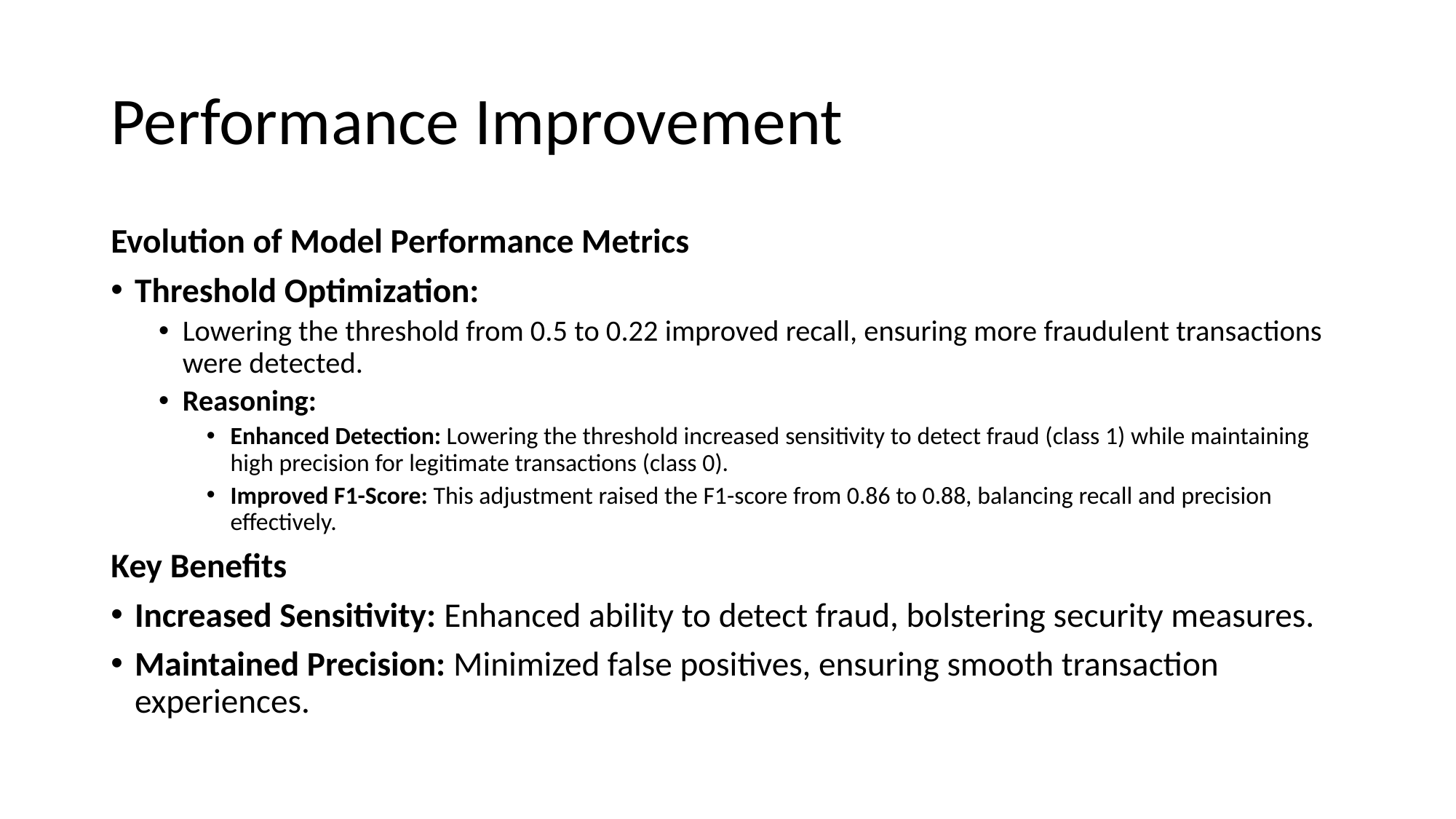

# Performance Improvement
Evolution of Model Performance Metrics
Threshold Optimization:
Lowering the threshold from 0.5 to 0.22 improved recall, ensuring more fraudulent transactions were detected.
Reasoning:
Enhanced Detection: Lowering the threshold increased sensitivity to detect fraud (class 1) while maintaining high precision for legitimate transactions (class 0).
Improved F1-Score: This adjustment raised the F1-score from 0.86 to 0.88, balancing recall and precision effectively.
Key Benefits
Increased Sensitivity: Enhanced ability to detect fraud, bolstering security measures.
Maintained Precision: Minimized false positives, ensuring smooth transaction experiences.